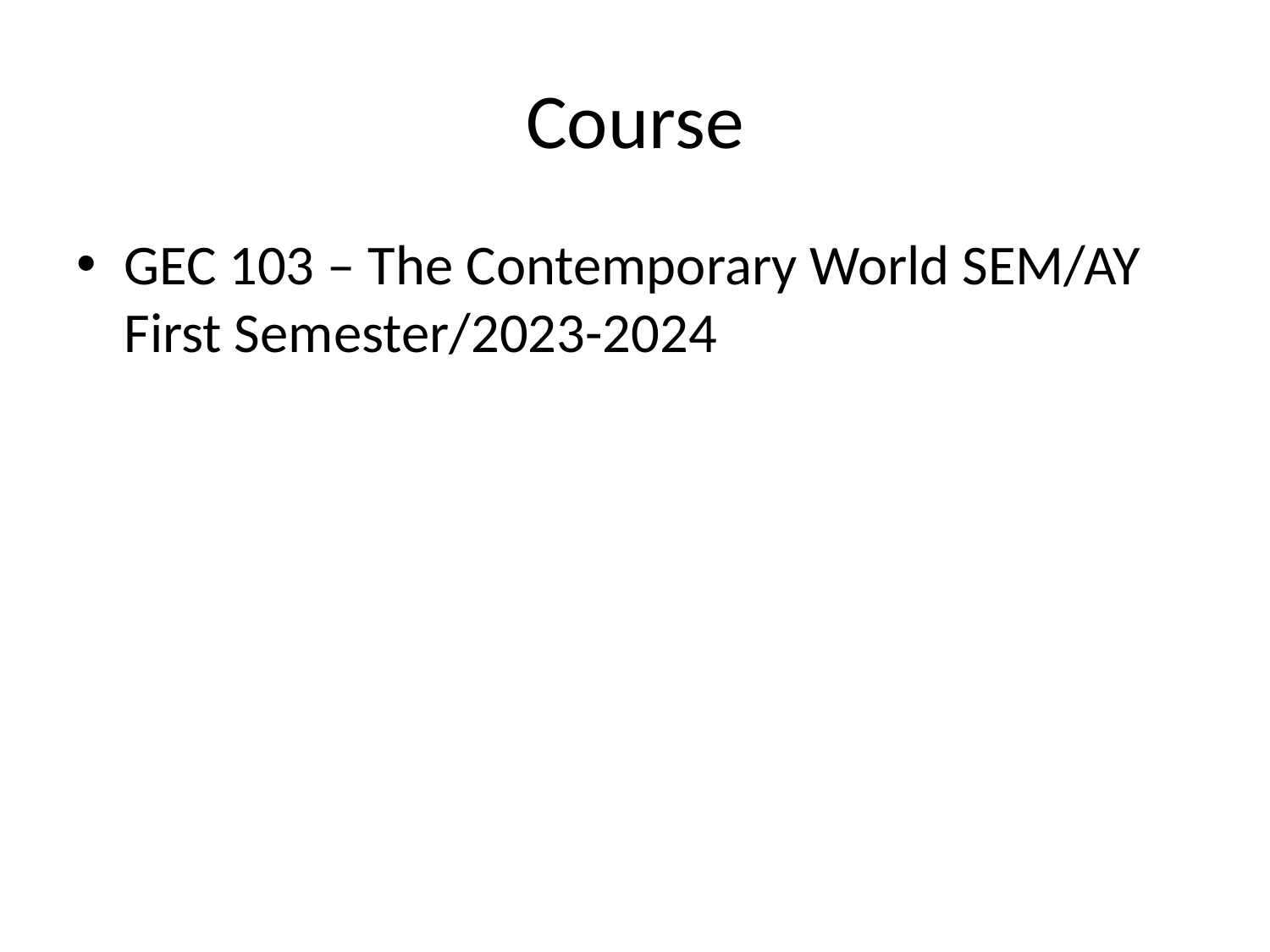

# Course
GEC 103 – The Contemporary World SEM/AY First Semester/2023-2024